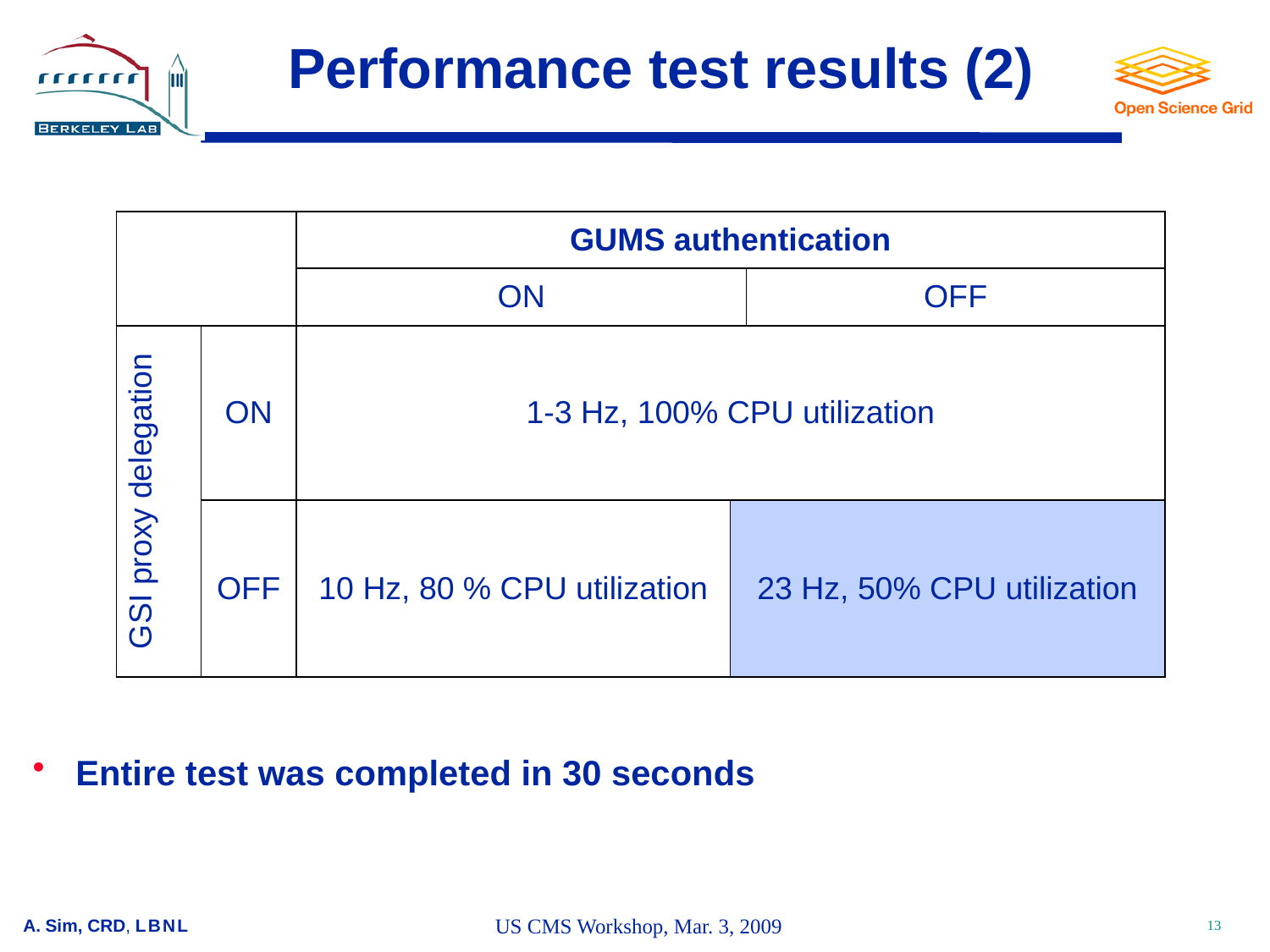

# Performance test results (2)
|  |  | GUMS authentication |  |  |
| --- | --- | --- | --- | --- |
|  |  | ON |  | OFF |
| GSI proxy delegation | ON | 1-3 Hz, 100% CPU utilization |  |  |
|  | OFF | 10 Hz, 80 % CPU utilization | 23 Hz, 50% CPU utilization |  |
Entire test was completed in 30 seconds